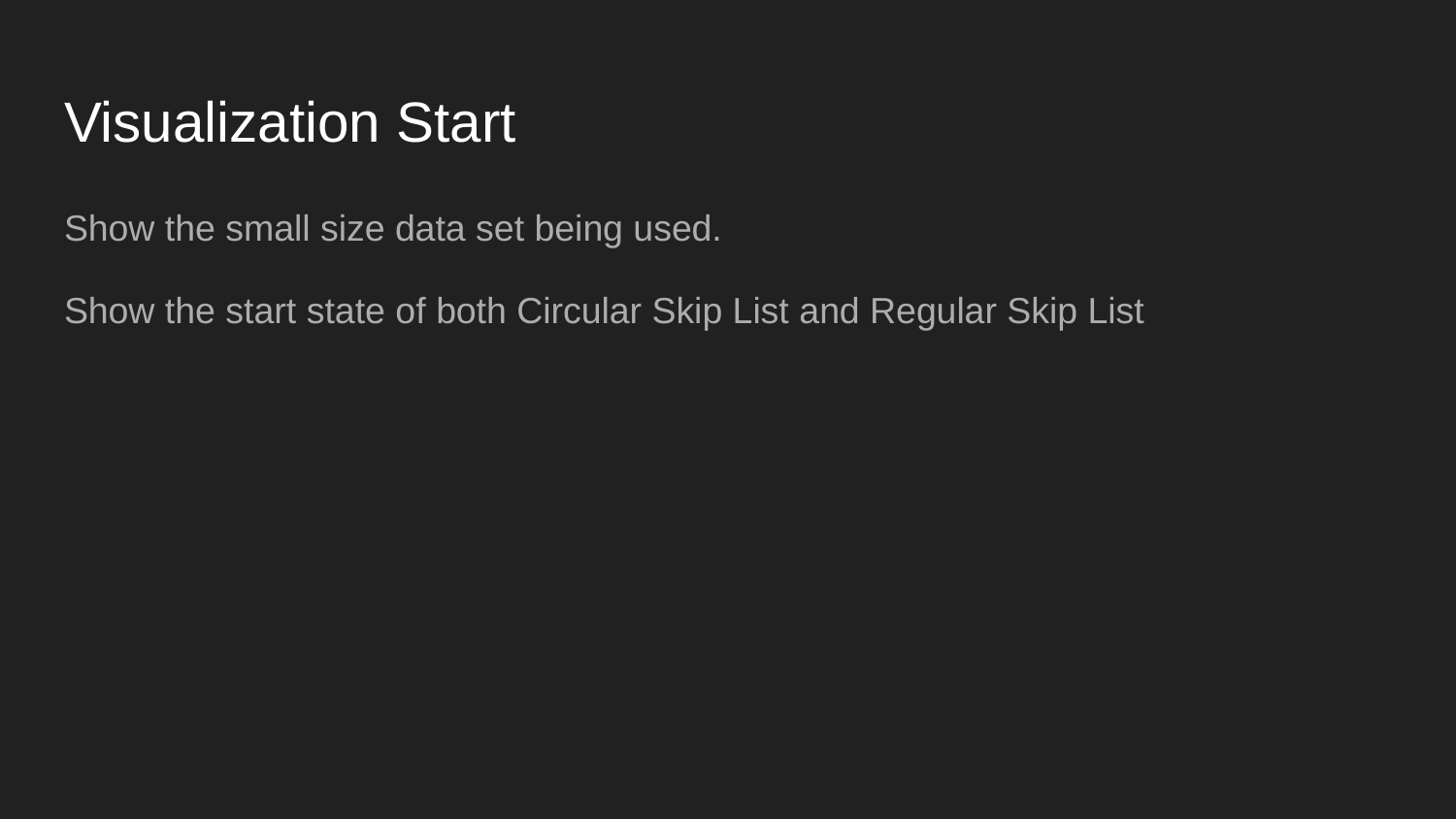

# Visualization Start
Show the small size data set being used.
Show the start state of both Circular Skip List and Regular Skip List